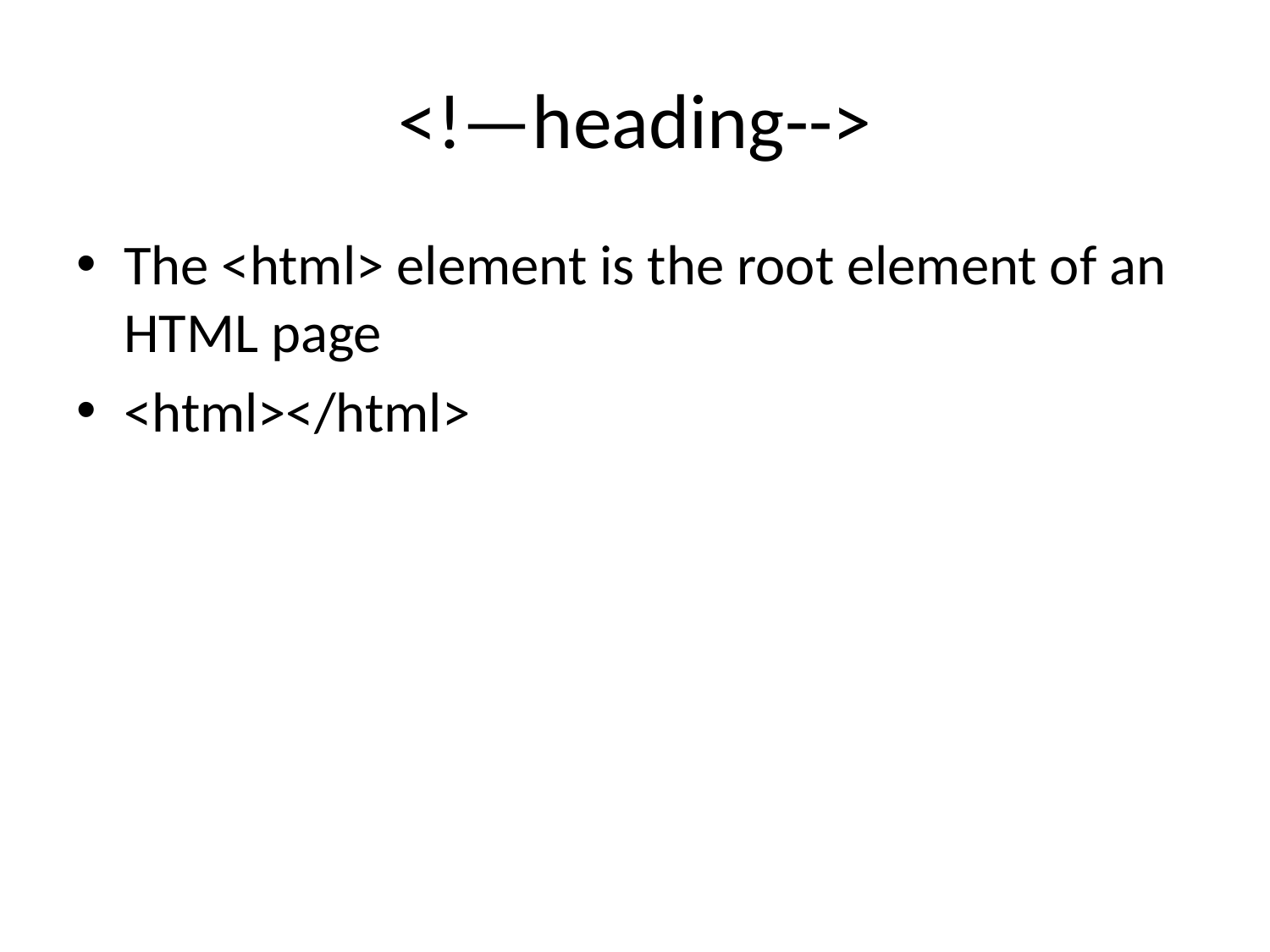

# <!—heading-->
The <html> element is the root element of an HTML page
<html></html>